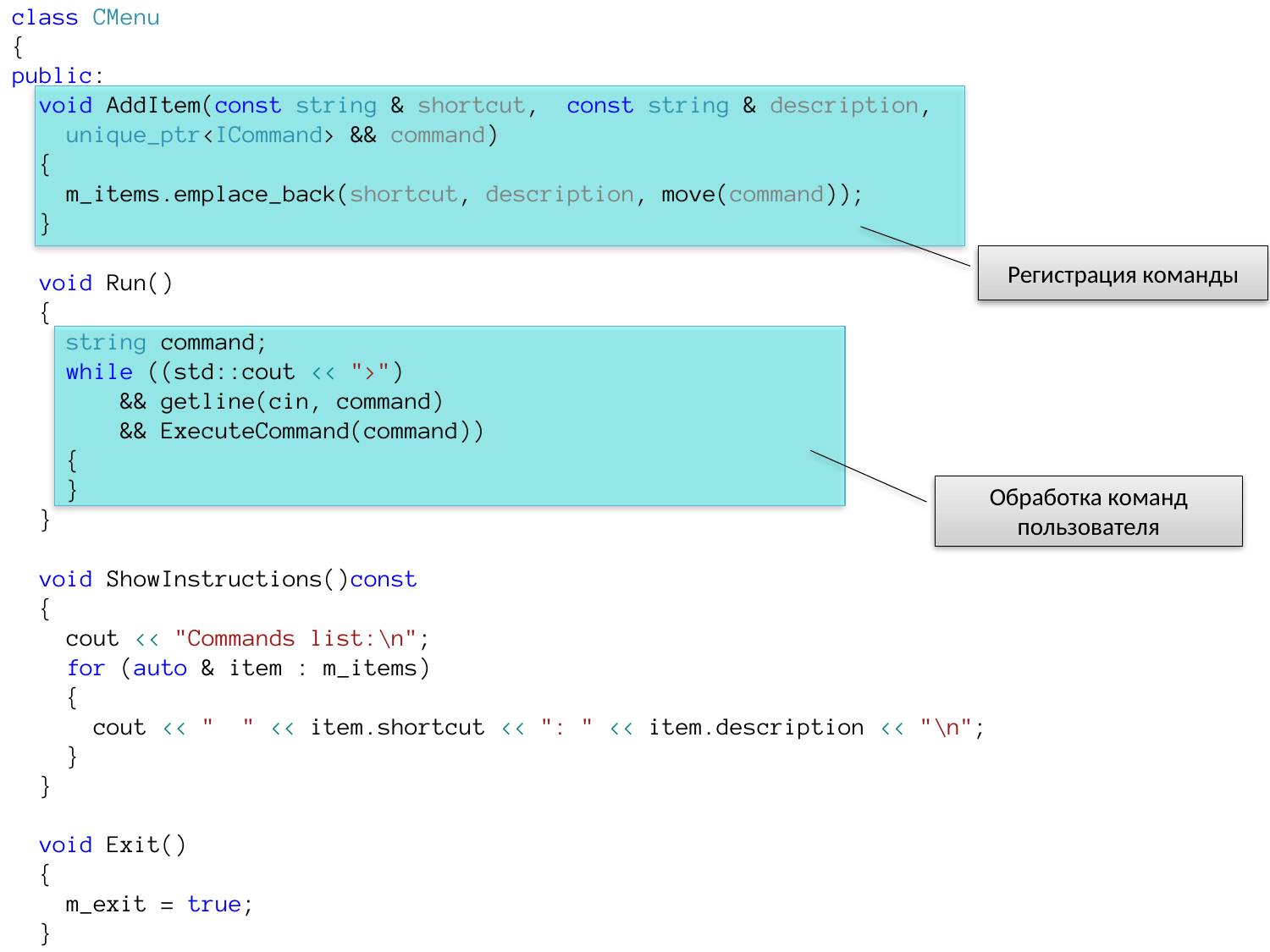

class CMenu
{
public:
  void AddItem(const string & shortcut,  const string & description,
    unique_ptr<ICommand> && command)
  {
    m_items.emplace_back(shortcut, description, move(command));
  }

  void Run()
  {
    string command;
    while ((std::cout << ">")
        && getline(cin, command)
        && ExecuteCommand(command))
    {
    }
  }

  void ShowInstructions()const
  {
    cout << "Commands list:\n";
    for (auto & item : m_items)
    {
      cout << "  " << item.shortcut << ": " << item.description << "\n";
    }
  }

  void Exit()
  {
    m_exit = true;
  }

Регистрация команды

Обработка команд пользователя